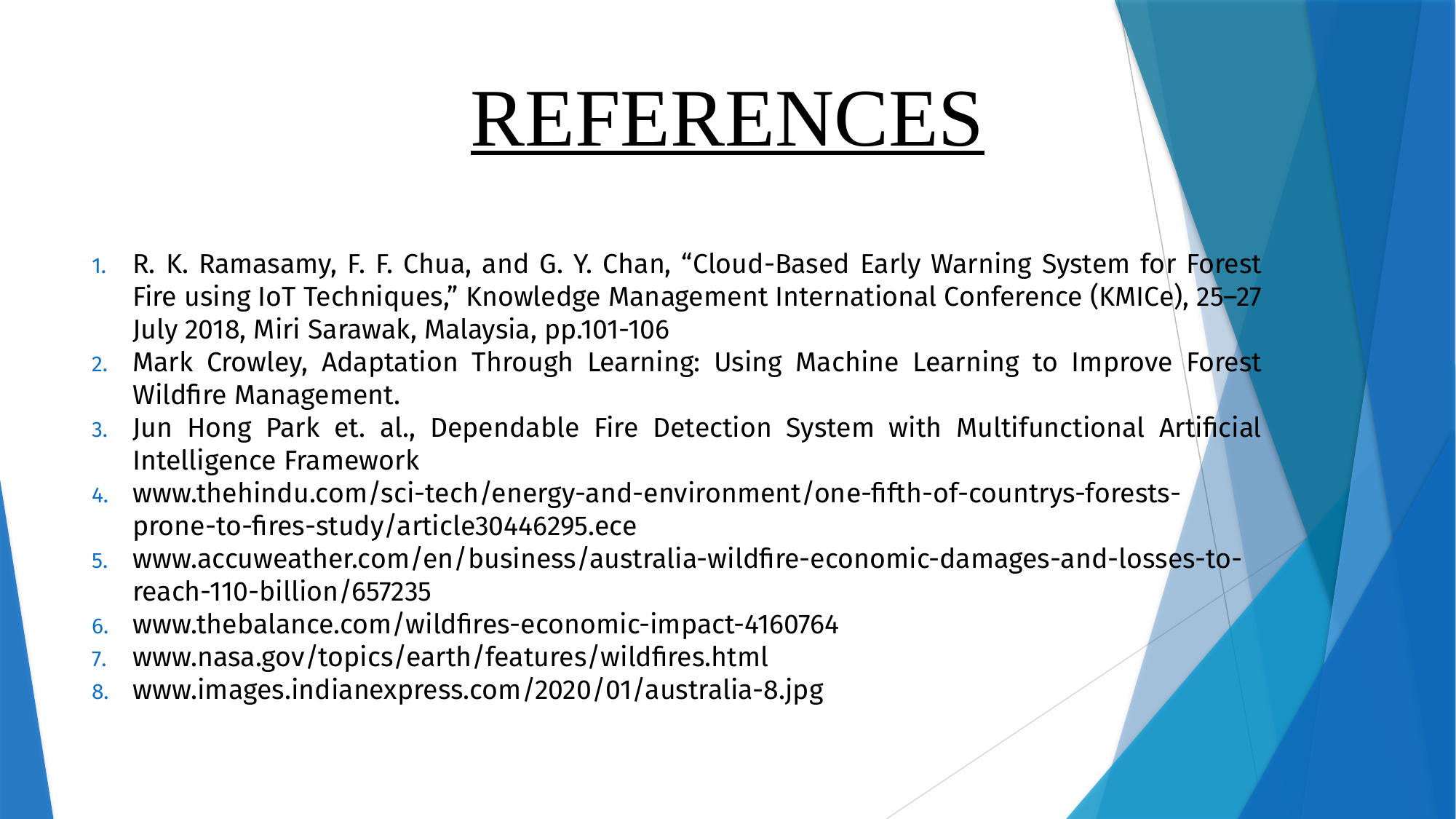

# REFERENCES

R. K. Ramasamy, F. F. Chua, and G. Y. Chan, “Cloud-Based Early Warning System for Forest Fire using IoT Techniques,” Knowledge Management International Conference (KMICe), 25–27 July 2018, Miri Sarawak, Malaysia, pp.101-106
Mark Crowley, Adaptation Through Learning: Using Machine Learning to Improve Forest Wildfire Management.
Jun Hong Park et. al., Dependable Fire Detection System with Multifunctional Artificial Intelligence Framework
www.thehindu.com/sci-tech/energy-and-environment/one-fifth-of-countrys-forests-prone-to-fires-study/article30446295.ece
www.accuweather.com/en/business/australia-wildfire-economic-damages-and-losses-to-reach-110-billion/657235
www.thebalance.com/wildfires-economic-impact-4160764
www.nasa.gov/topics/earth/features/wildfires.html
www.images.indianexpress.com/2020/01/australia-8.jpg